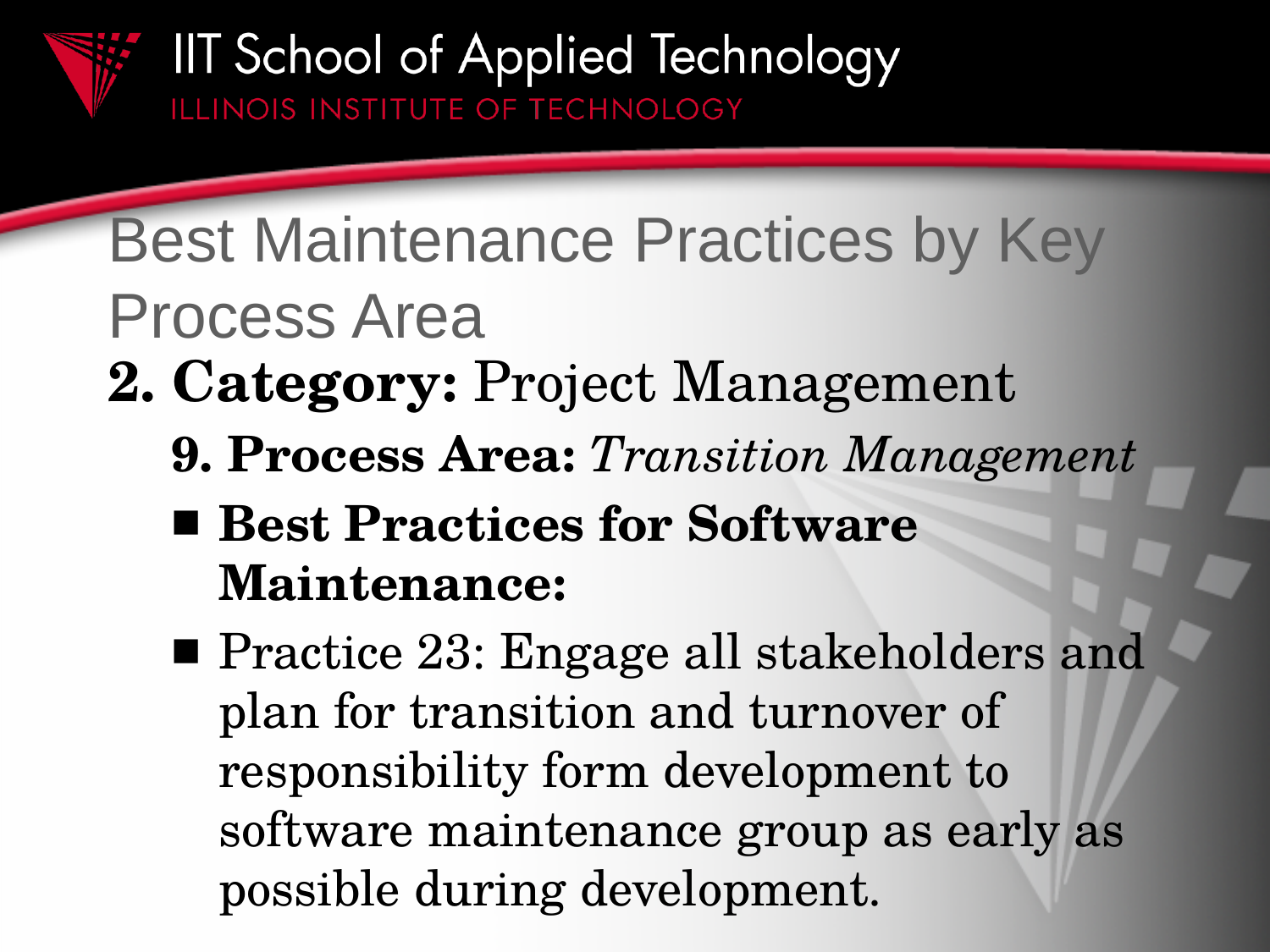

# Best Maintenance Practices by Key Process Area
2. Category: Project Management
9. Process Area: Transition Management
Best Practices for Software Maintenance:
Practice 23: Engage all stakeholders and plan for transition and turnover of responsibility form development to software maintenance group as early as possible during development.